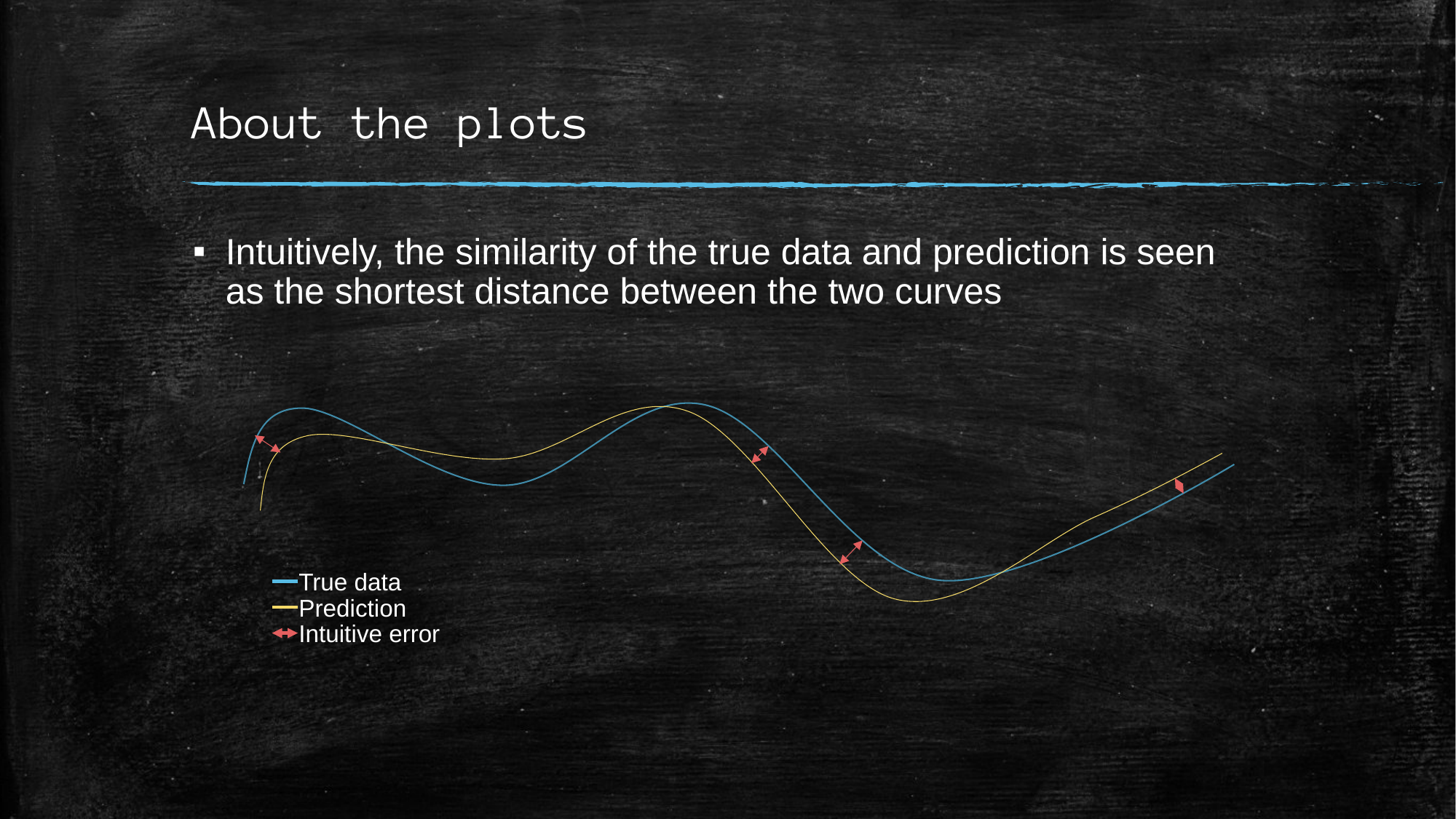

# About the plots
Intuitively, the similarity of the true data and prediction is seen as the shortest distance between the two curves

True data
Prediction
Intuitive error